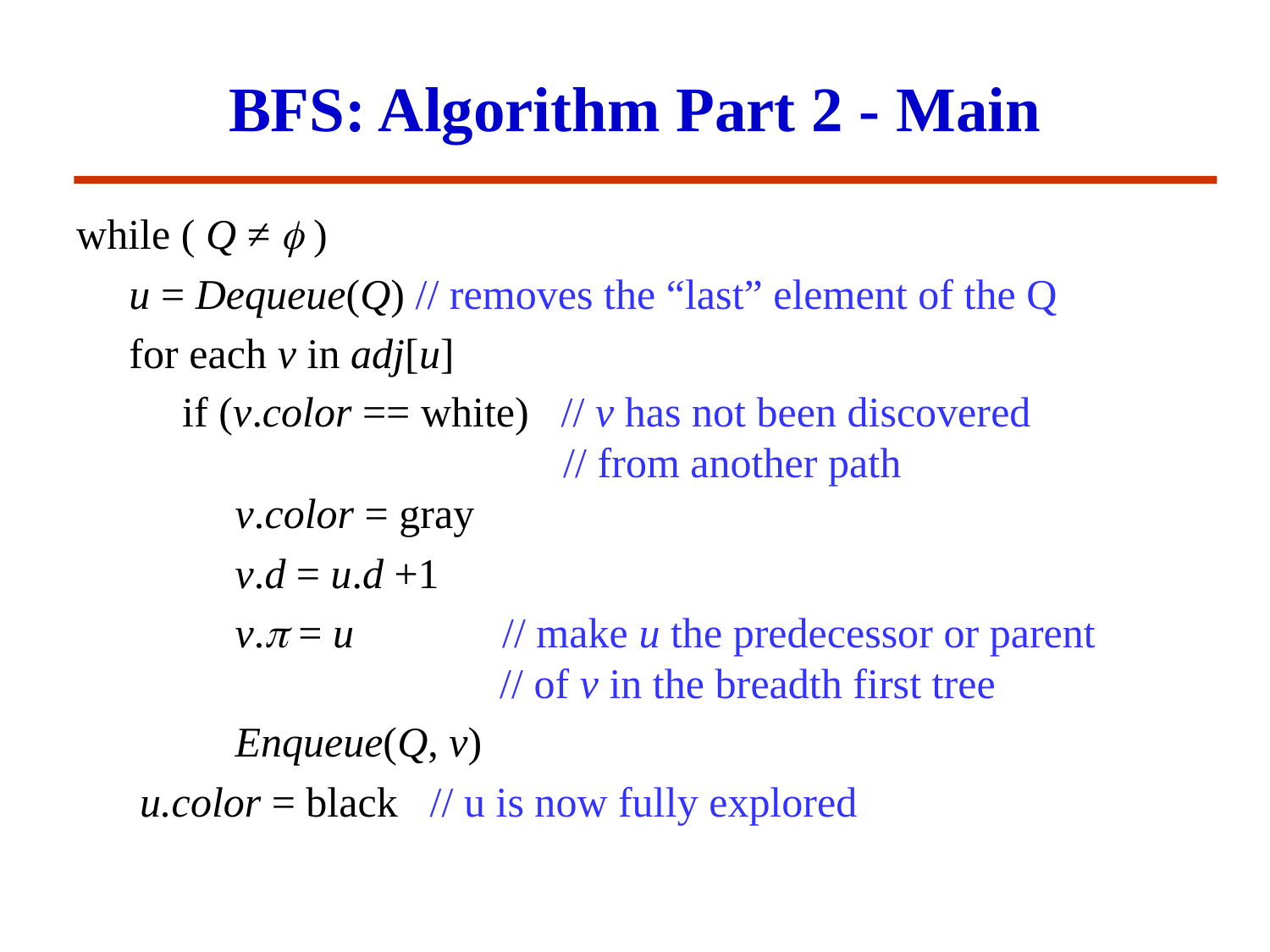

# BFS: Algorithm Part 2 - Main
while ( Q ≠ φ )
     u = Dequeue(Q) // removes the “last” element of the Q
     for each v in adj[u]
          if (v.color == white)   // v has not been discovered
                                              // from another path
               v.color = gray
               v.d = u.d +1
               v.π = u              // make u the predecessor or parent
                                        // of v in the breadth first tree
               Enqueue(Q, v)
      u.color = black   // u is now fully explored